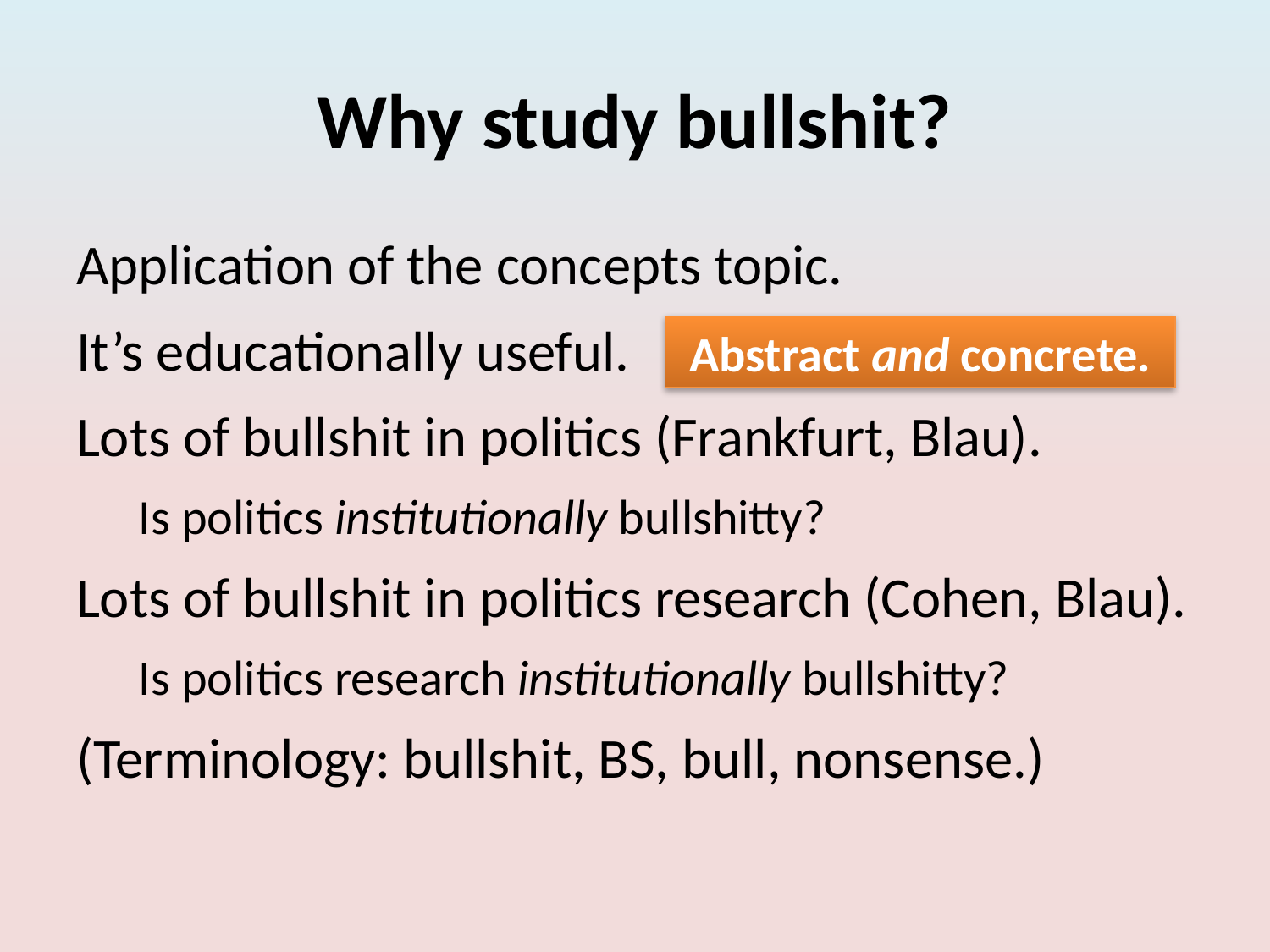

# Why study bullshit?
Application of the concepts topic.
It’s educationally useful.
Lots of bullshit in politics (Frankfurt, Blau).
Is politics institutionally bullshitty?
Lots of bullshit in politics research (Cohen, Blau).
Is politics research institutionally bullshitty?
(Terminology: bullshit, BS, bull, nonsense.)

Abstract and concrete.